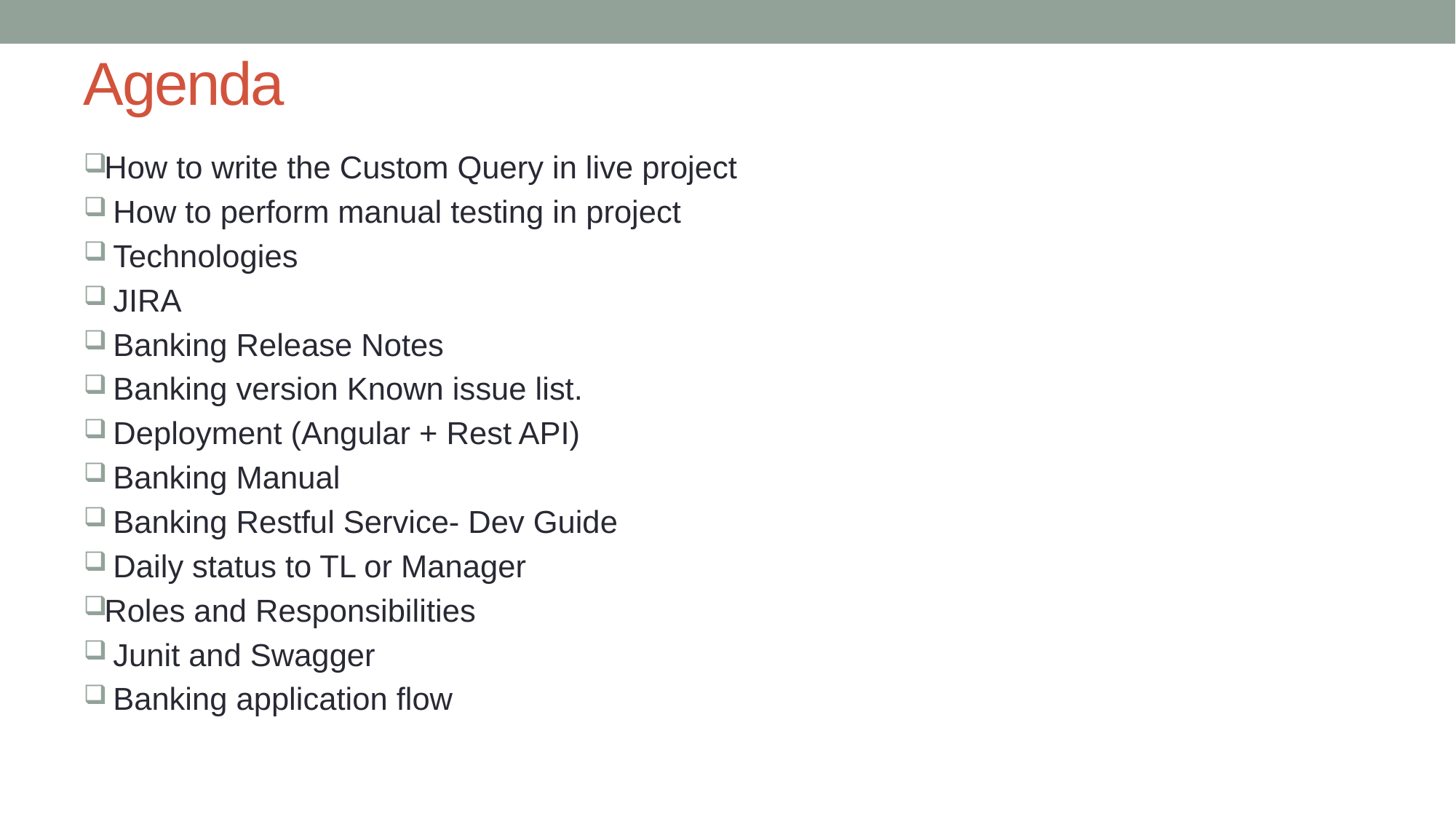

# Agenda
How to write the Custom Query in live project
 How to perform manual testing in project
 Technologies
 JIRA
 Banking Release Notes
 Banking version Known issue list.
 Deployment (Angular + Rest API)
 Banking Manual
 Banking Restful Service- Dev Guide
 Daily status to TL or Manager
Roles and Responsibilities
 Junit and Swagger
 Banking application flow